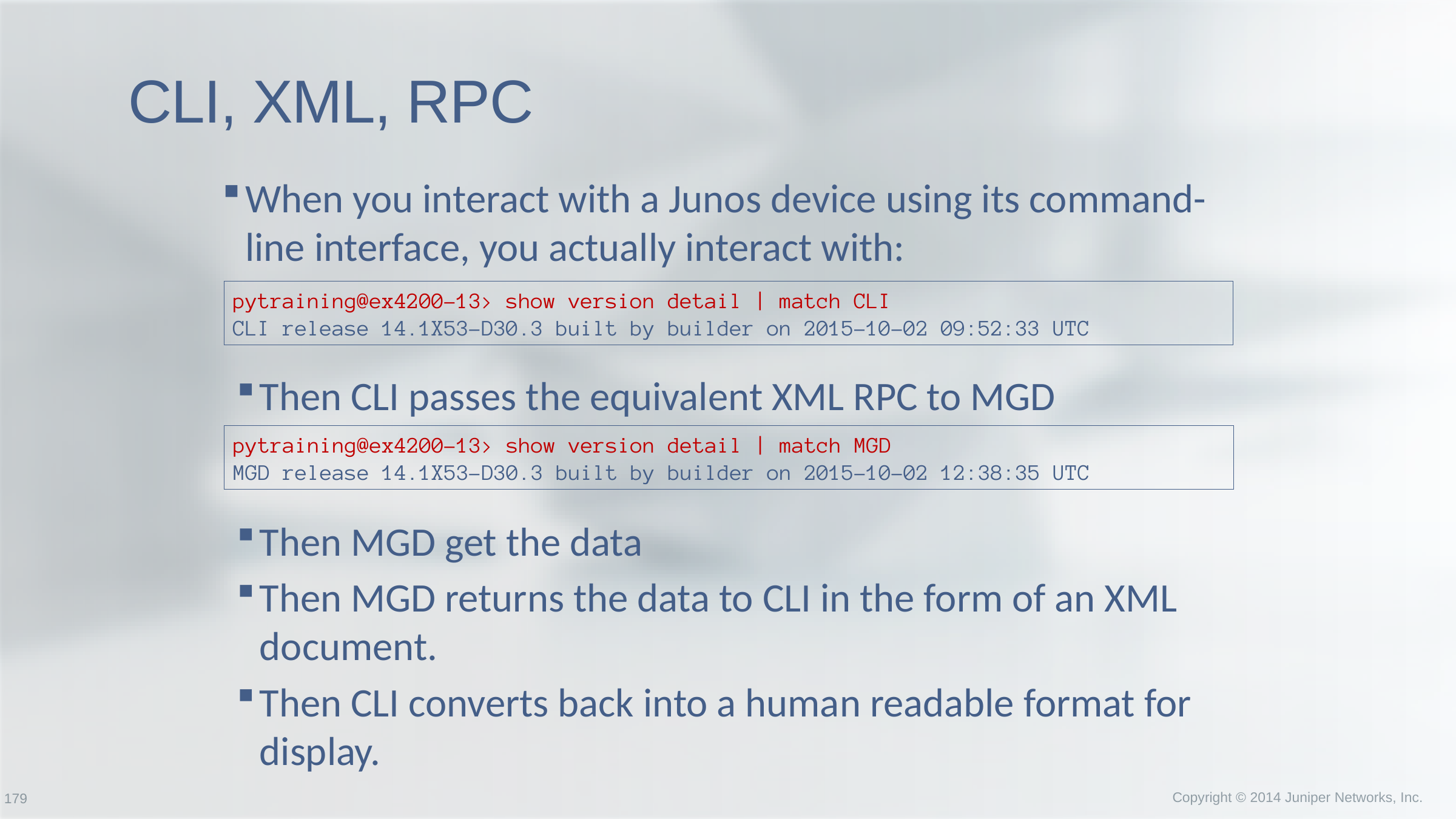

# CLI, XML, RPC
When you interact with a Junos device using its command-line interface, you actually interact with:
pytraining@ex4200-13> show version detail | match CLI
CLI release 14.1X53-D30.3 built by builder on 2015-10-02 09:52:33 UTC
Then CLI passes the equivalent XML RPC to MGD
pytraining@ex4200-13> show version detail | match MGD
MGD release 14.1X53-D30.3 built by builder on 2015-10-02 12:38:35 UTC
Then MGD get the data
Then MGD returns the data to CLI in the form of an XML document.
Then CLI converts back into a human readable format for display.